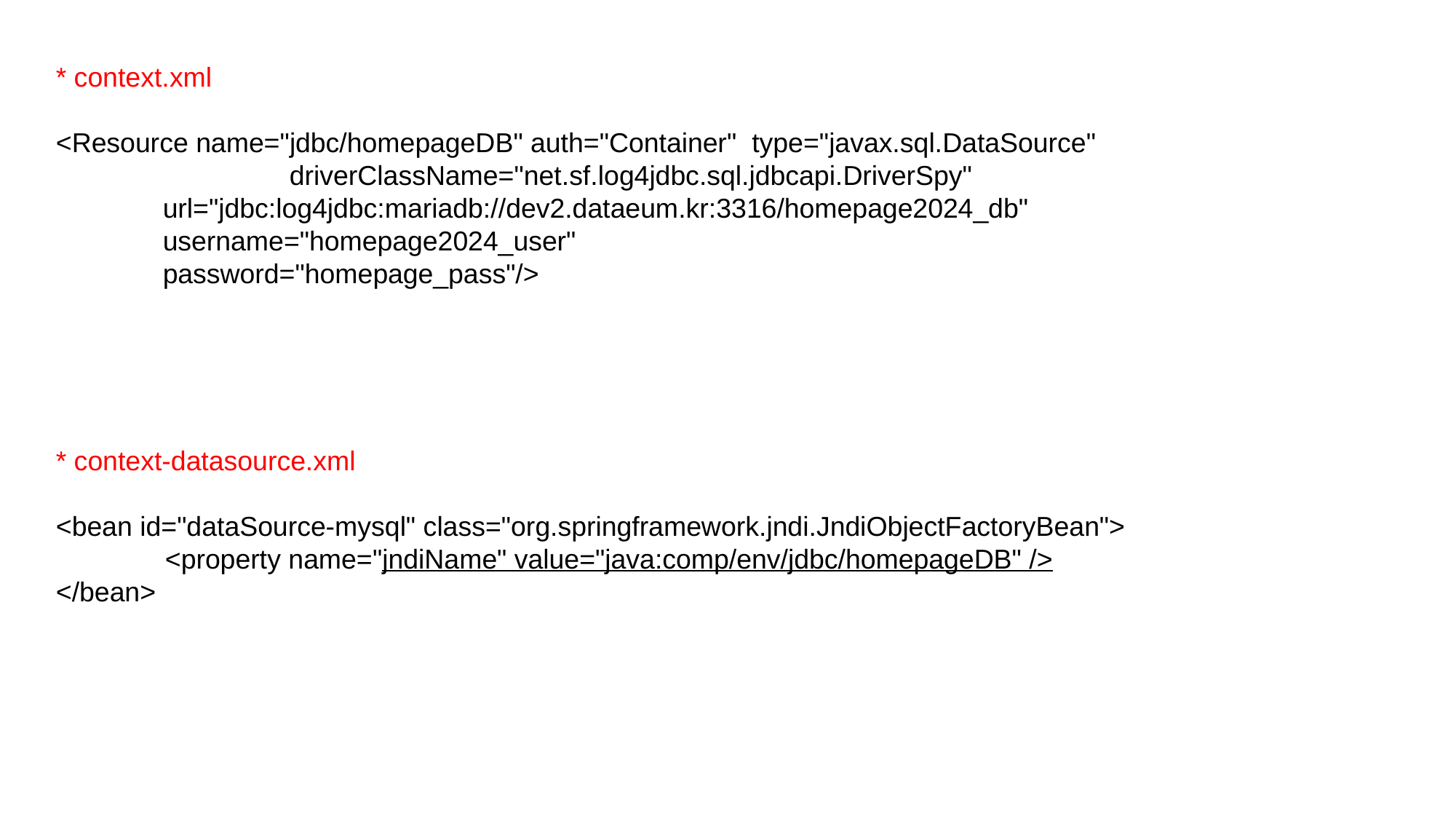

* context.xml

<Resource name="jdbc/homepageDB" auth="Container"  type="javax.sql.DataSource"
    		  driverClassName="net.sf.log4jdbc.sql.jdbcapi.DriverSpy"
              url="jdbc:log4jdbc:mariadb://dev2.dataeum.kr:3316/homepage2024_db"
              username="homepage2024_user"
              password="homepage_pass"/>
* context-datasource.xml

<bean id="dataSource-mysql" class="org.springframework.jndi.JndiObjectFactoryBean">
	<property name="jndiName" value="java:comp/env/jdbc/homepageDB" />
</bean>